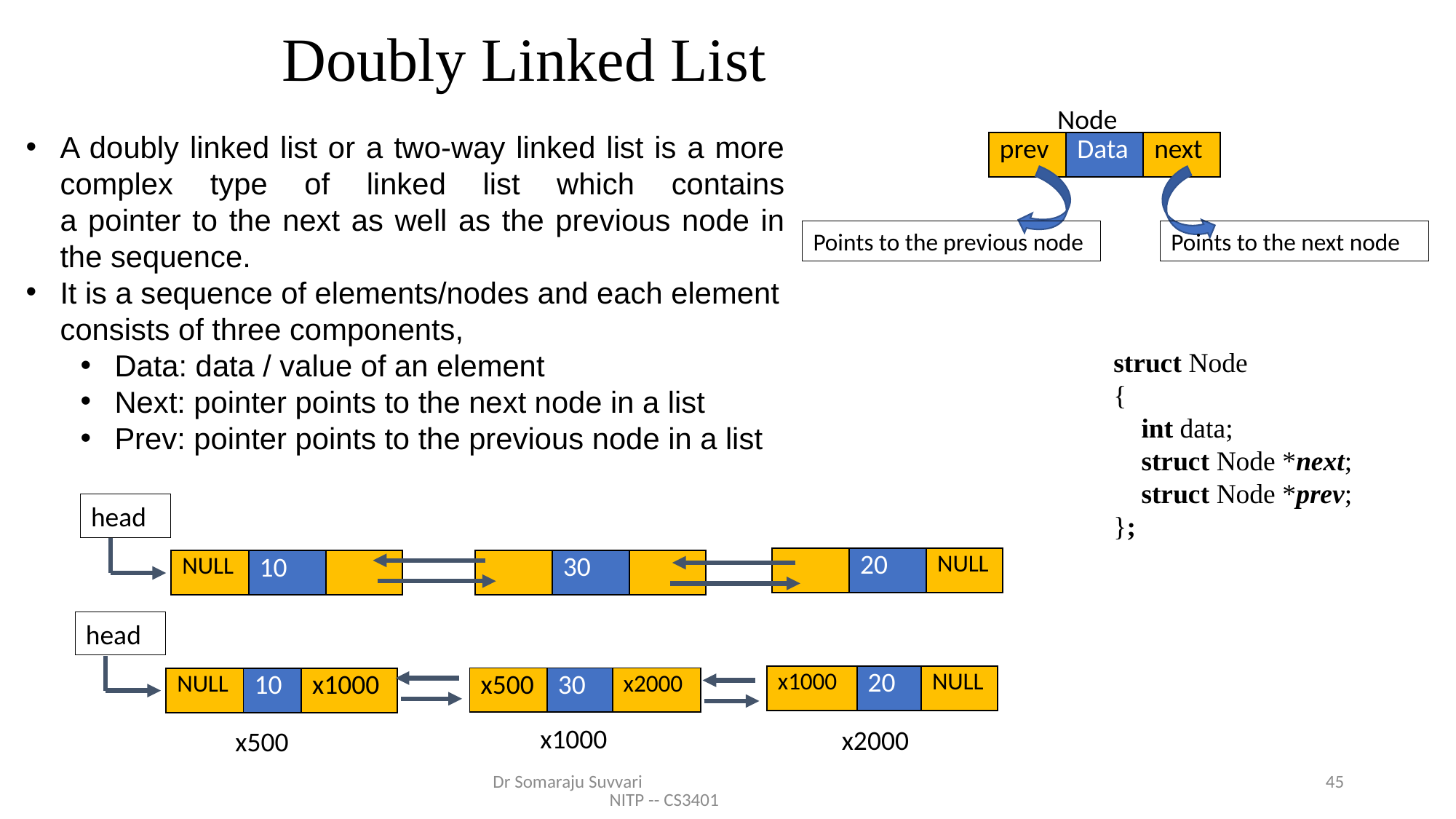

# Doubly Linked List
Node
A doubly linked list or a two-way linked list is a more complex type of linked list which contains
a pointer to the next as well as the previous node in the sequence.
It is a sequence of elements/nodes and each element consists of three components,
Data: data / value of an element
Next: pointer points to the next node in a list
Prev: pointer points to the previous node in a list
| prev | Data | next |
| --- | --- | --- |

Points to the previous node
Points to the next node
struct Node
{
    int data;
    struct Node *next;
    struct Node *prev;
};
head
|  | 20 | NULL |
| --- | --- | --- |
|  | 30 |  |
| --- | --- | --- |
| NULL | 10 |  |
| --- | --- | --- |
head
| x1000 | 20 | NULL |
| --- | --- | --- |
| x500 | 30 | x2000 |
| --- | --- | --- |
| NULL | 10 | x1000 |
| --- | --- | --- |
x1000
x2000
x500
Dr Somaraju Suvvari                                                                                                        NITP -- CS3401
45